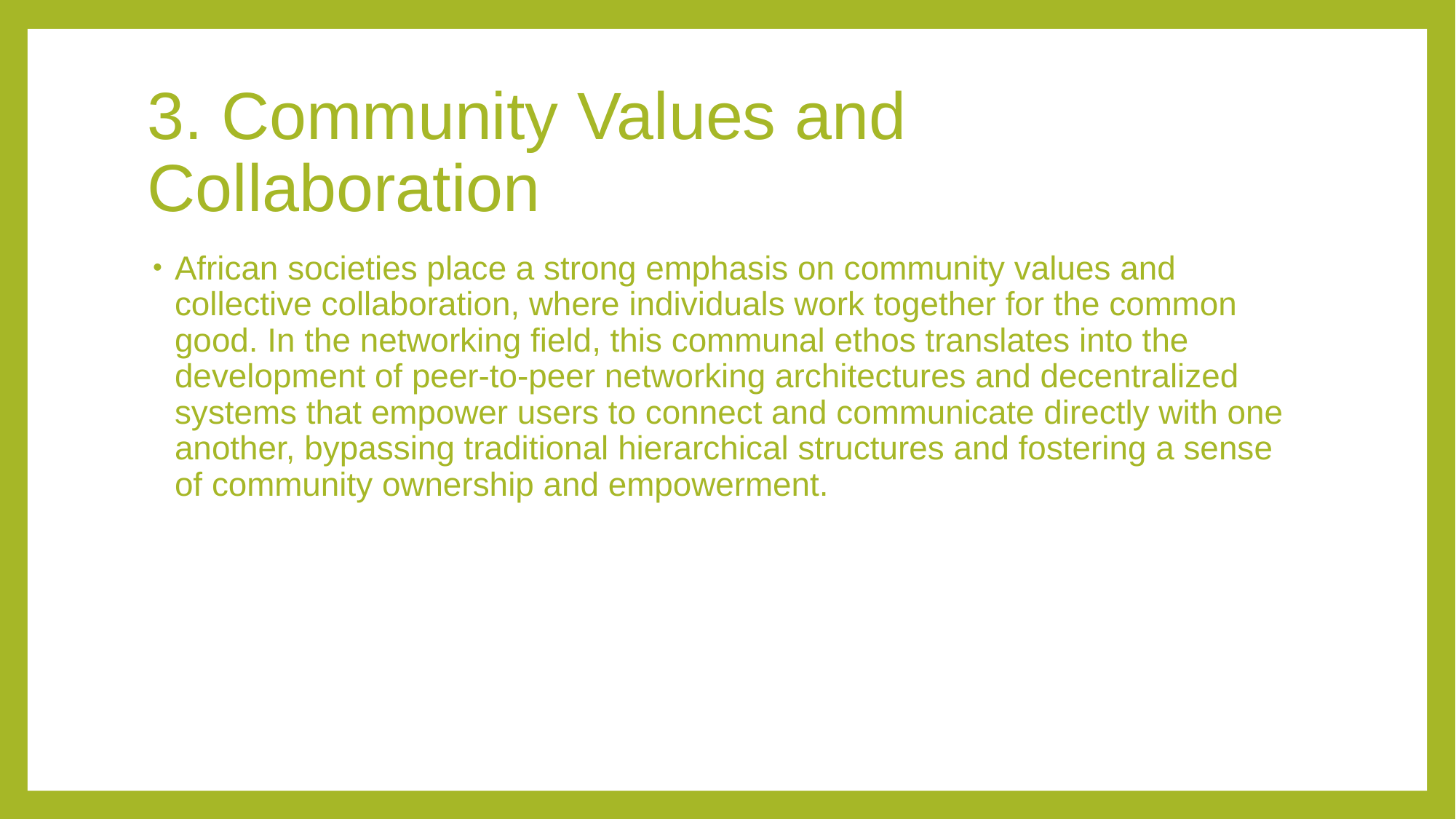

# 3. Community Values and Collaboration
African societies place a strong emphasis on community values and collective collaboration, where individuals work together for the common good. In the networking field, this communal ethos translates into the development of peer-to-peer networking architectures and decentralized systems that empower users to connect and communicate directly with one another, bypassing traditional hierarchical structures and fostering a sense of community ownership and empowerment.